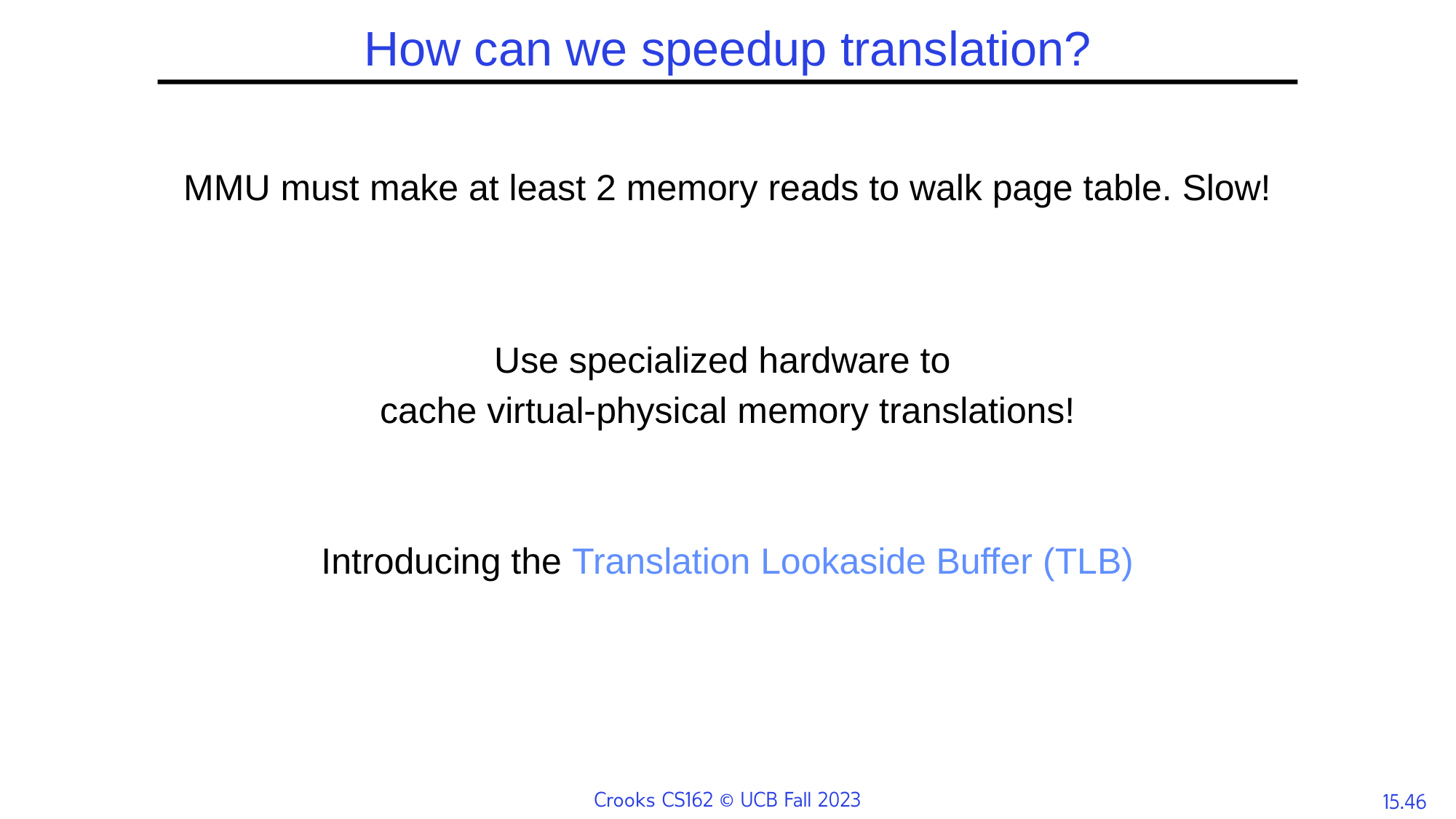

# How can we speedup translation?
MMU must make at least 2 memory reads to walk page table. Slow!
Use specialized hardware to
cache virtual-physical memory translations!

Introducing the Translation Lookaside Buffer (TLB)